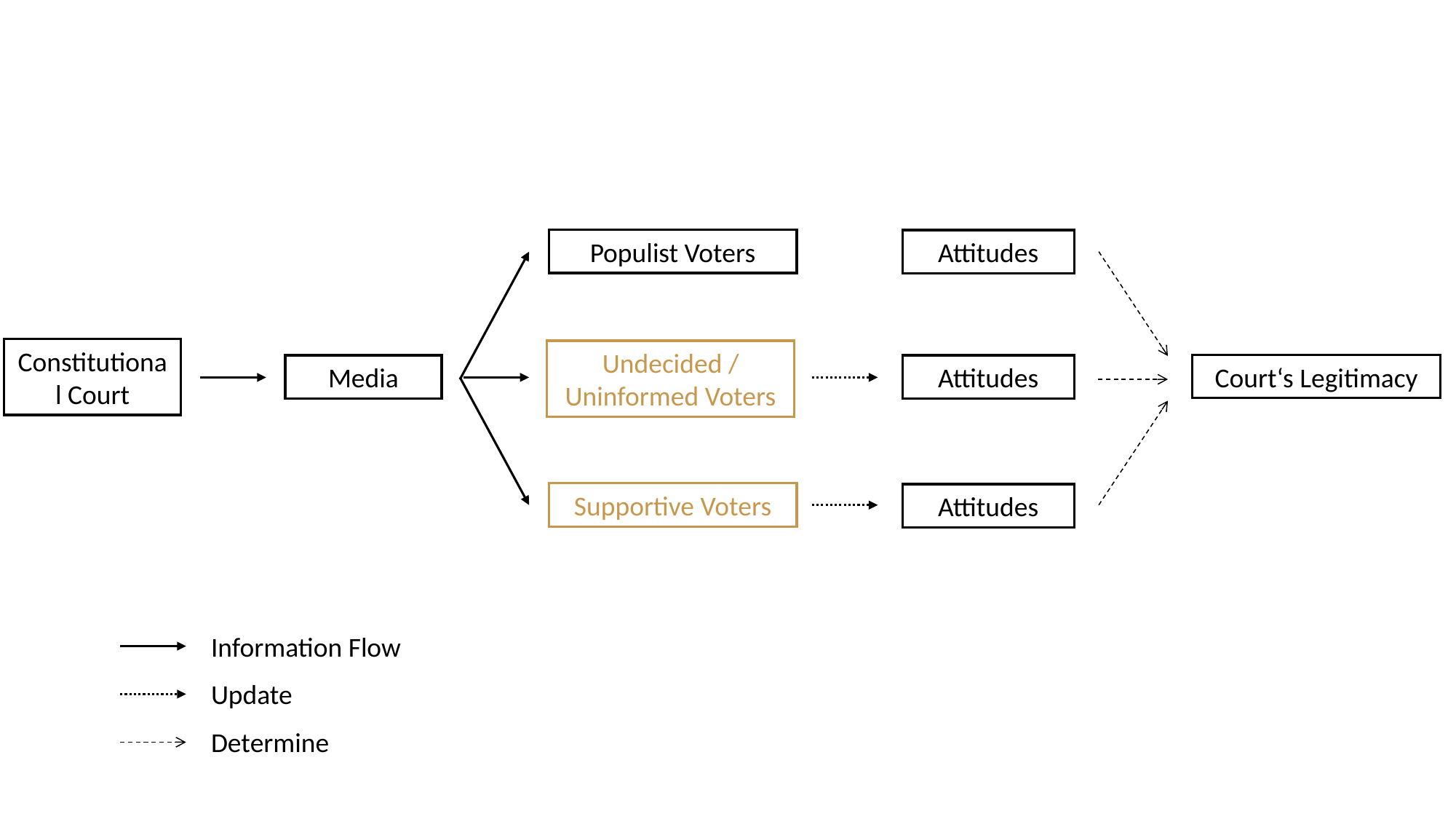

Populist Voters
Attitudes
Constitutional Court
Undecided / Uninformed Voters
Court‘s Legitimacy
Media
Attitudes
Supportive Voters
Attitudes
Information Flow
Determine
Update